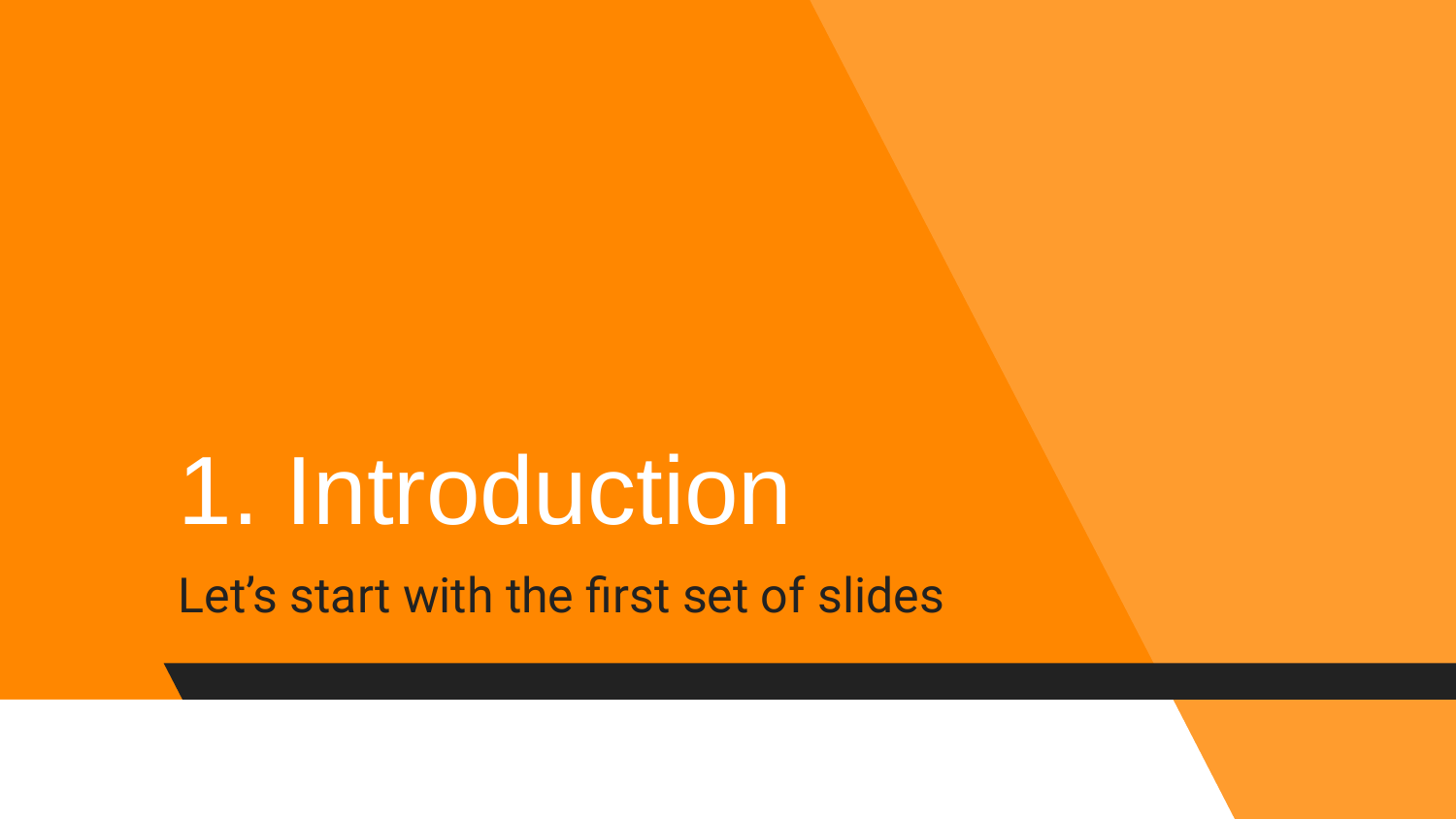

3
# 1. Introduction
Let’s start with the first set of slides